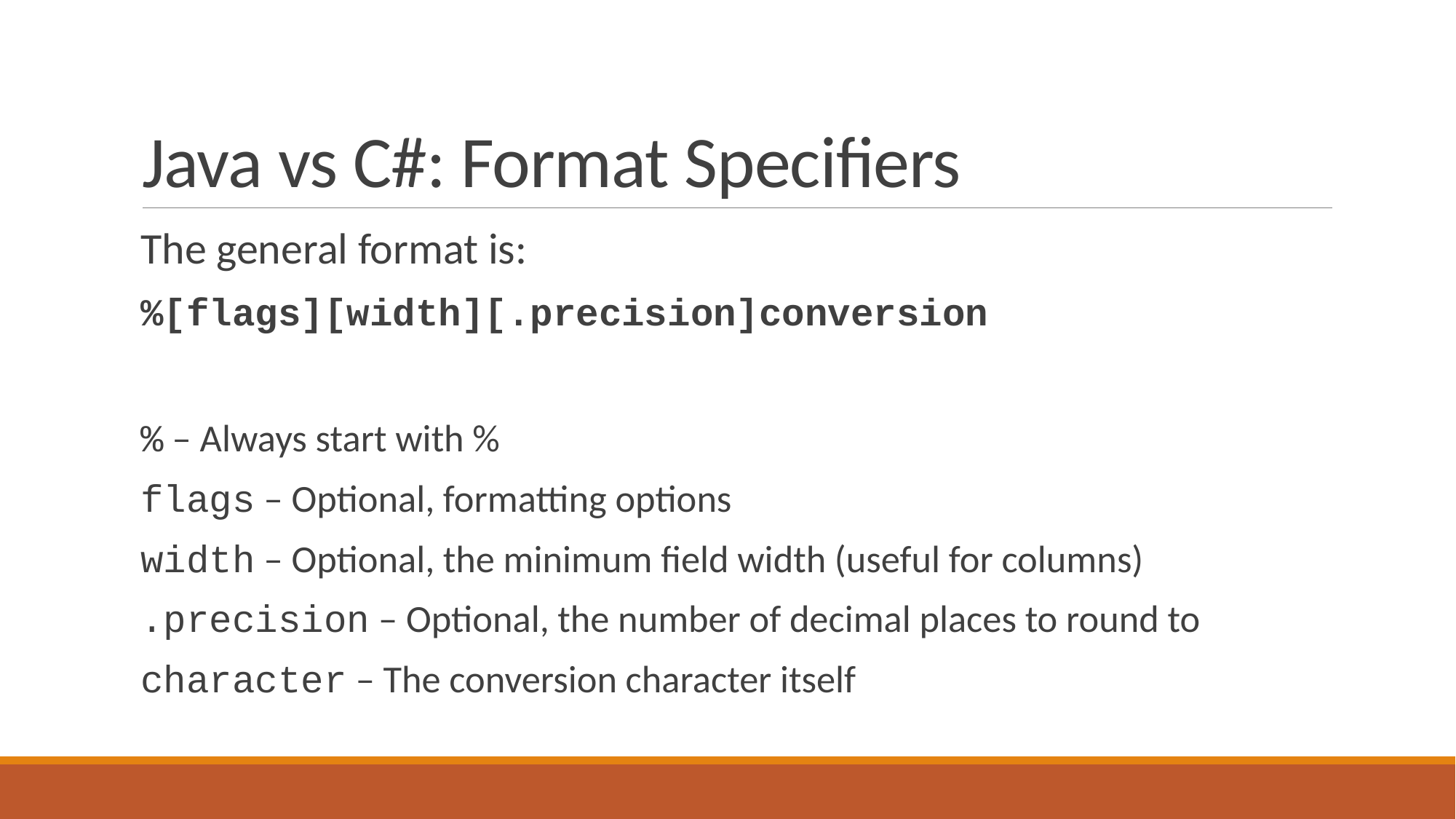

# Java vs C#: Format Specifiers
The general format is:
%[flags][width][.precision]conversion

% – Always start with %
flags – Optional, formatting options
width – Optional, the minimum field width (useful for columns)
.precision – Optional, the number of decimal places to round to
character – The conversion character itself